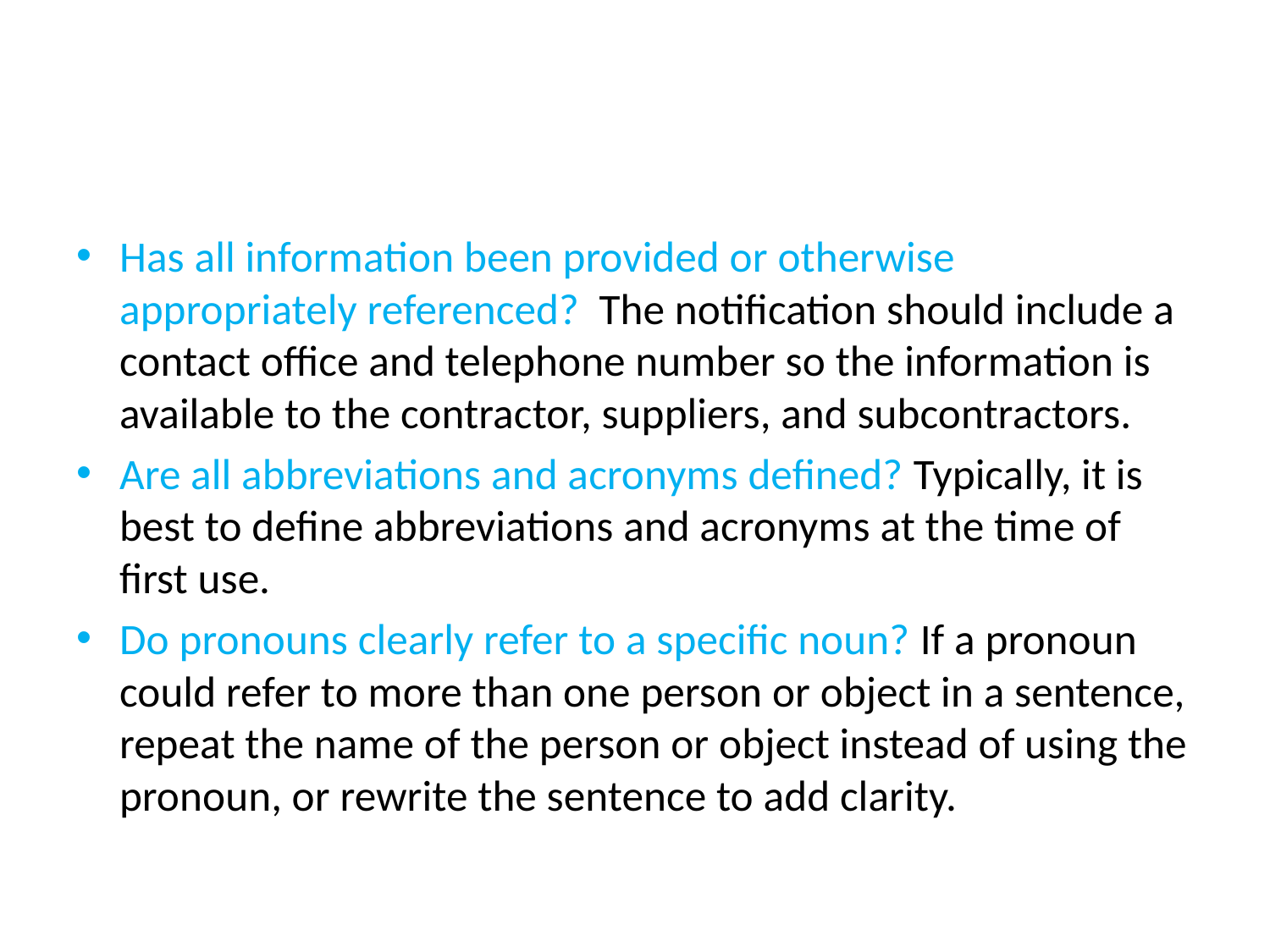

#
Has all information been provided or otherwise appropriately referenced?  The notification should include a contact office and telephone number so the information is available to the contractor, suppliers, and subcontractors.
Are all abbreviations and acronyms defined? Typically, it is best to define abbreviations and acronyms at the time of first use.
Do pronouns clearly refer to a specific noun? If a pronoun could refer to more than one person or object in a sentence, repeat the name of the person or object instead of using the pronoun, or rewrite the sentence to add clarity.